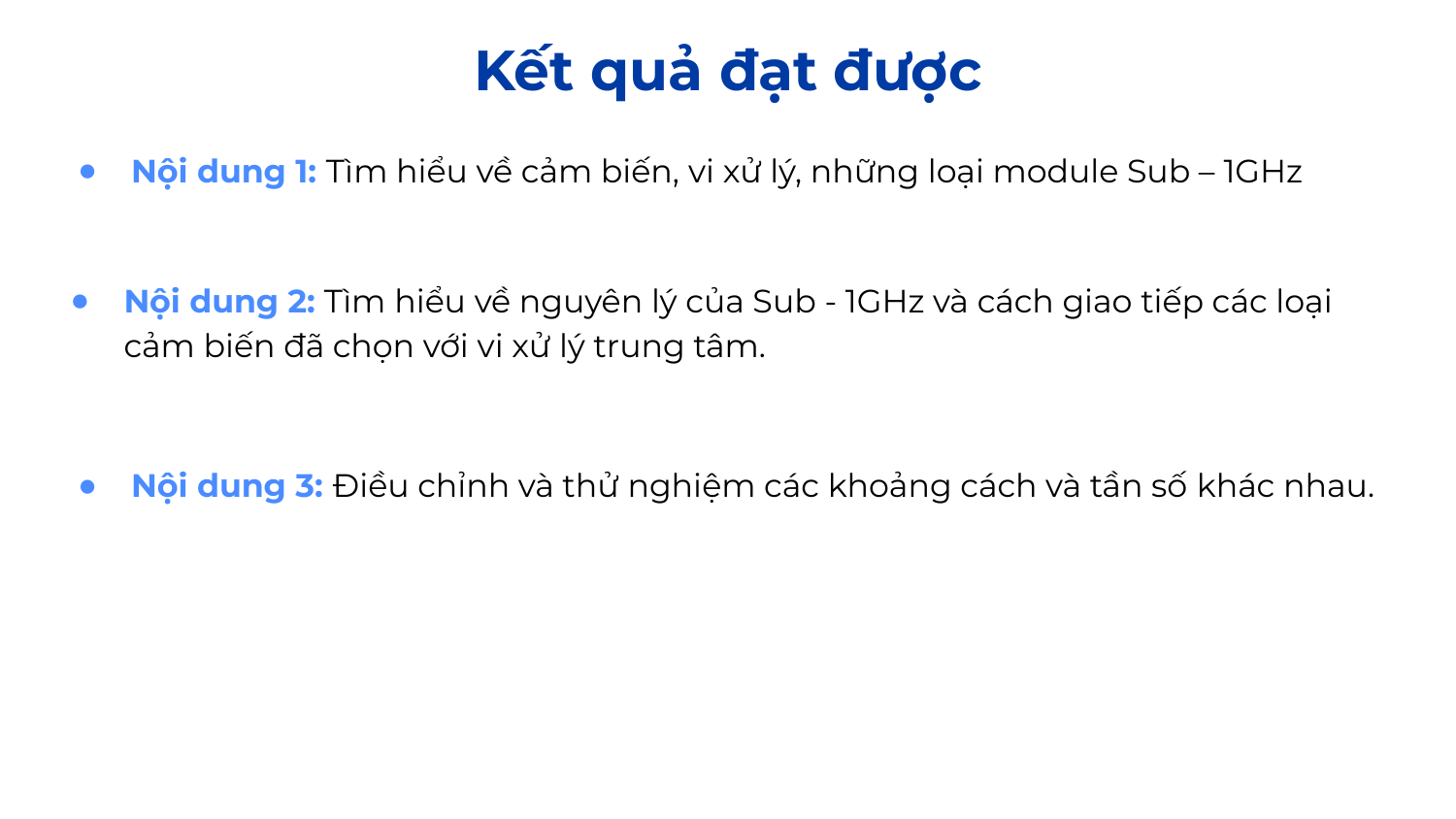

# Kết quả đạt được
Nội dung 1: Tìm hiểu về cảm biến, vi xử lý, những loại module Sub – 1GHz
Nội dung 2: Tìm hiểu về nguyên lý của Sub - 1GHz và cách giao tiếp các loại cảm biến đã chọn với vi xử lý trung tâm.
Nội dung 3: Điều chỉnh và thử nghiệm các khoảng cách và tần số khác nhau.